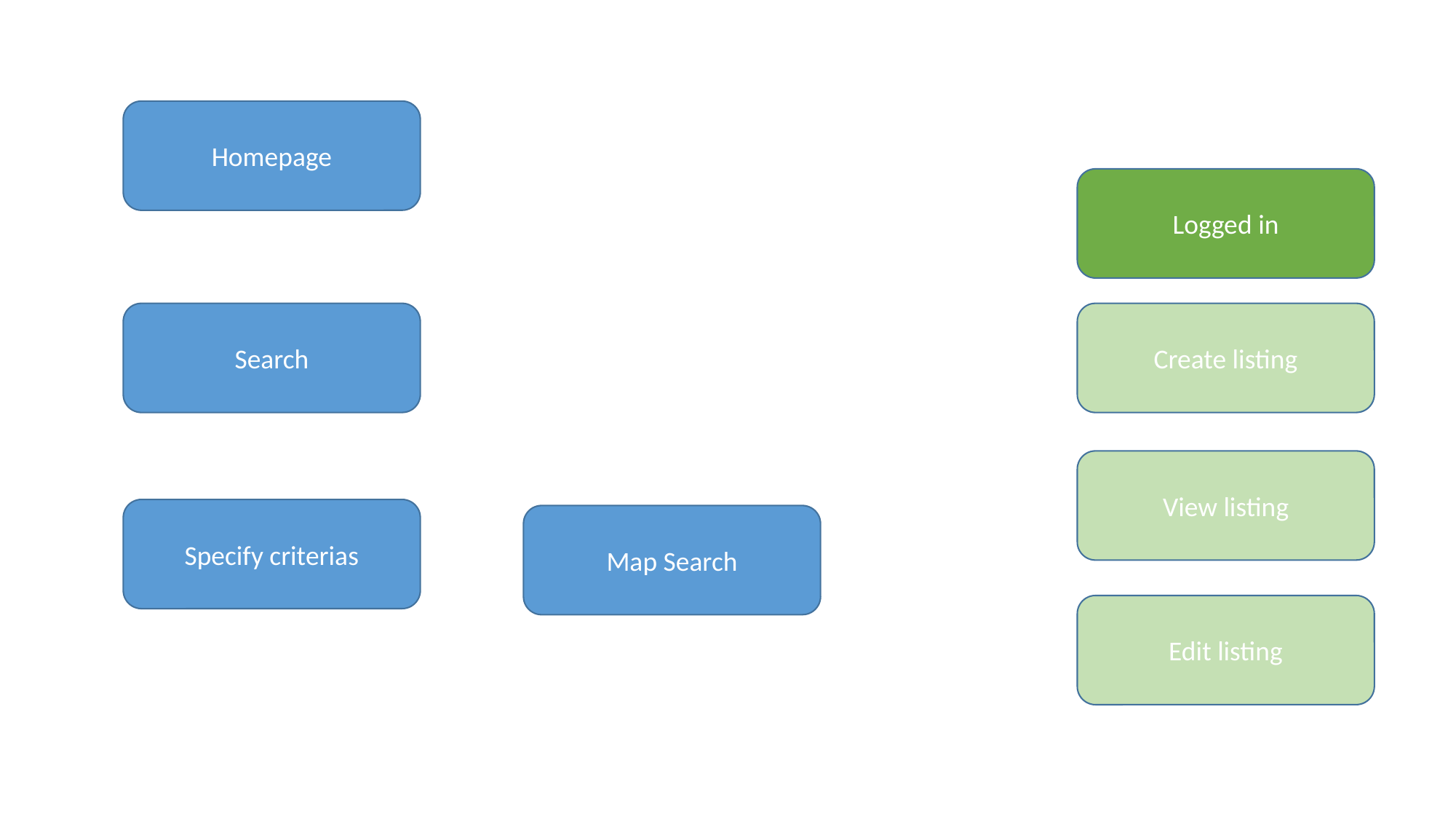

Homepage
Logged in
Search
Create listing
View listing
Specify criterias
Map Search
Edit listing